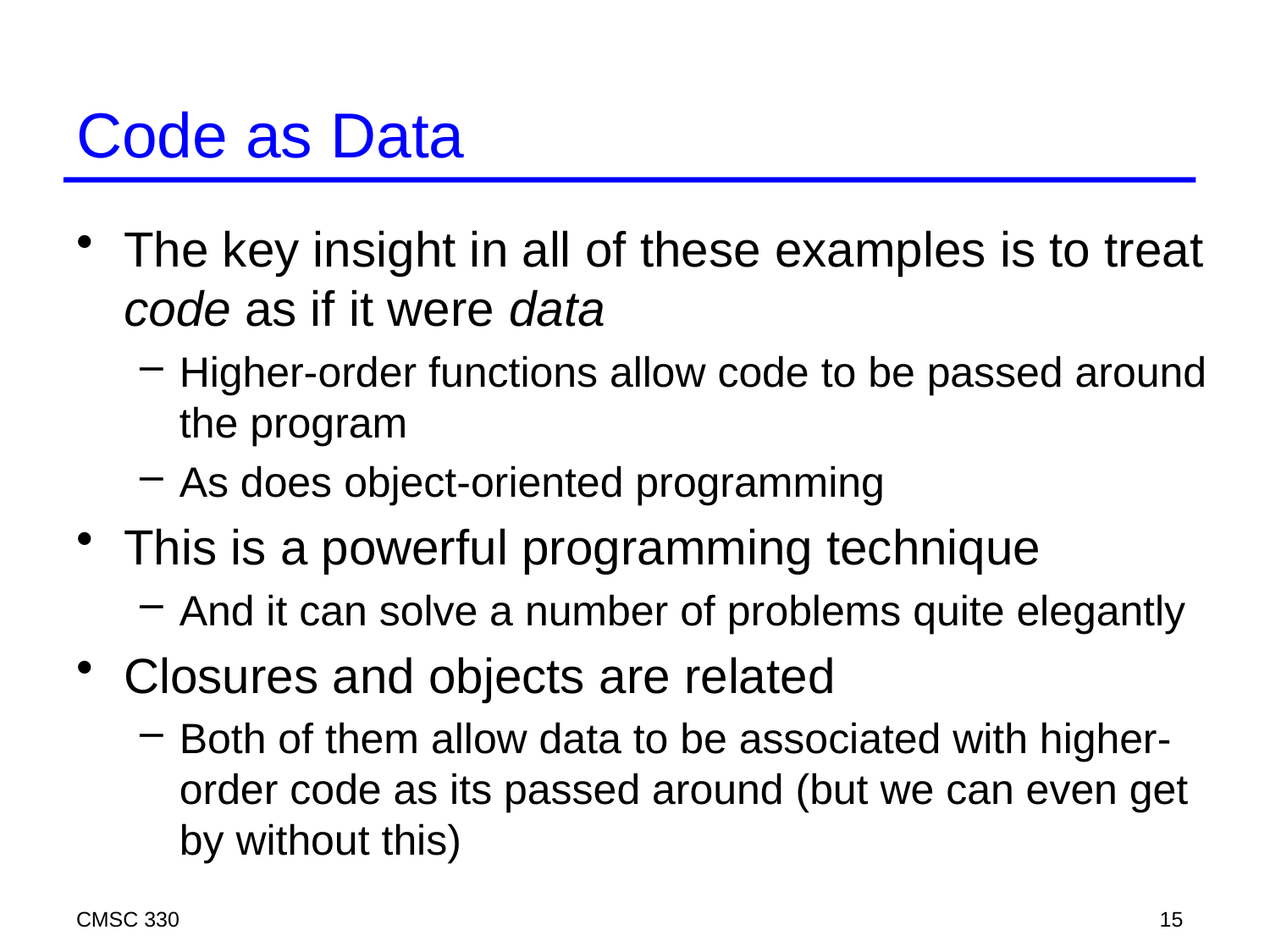

# Code as Data
The key insight in all of these examples is to treat code as if it were data
Higher-order functions allow code to be passed around the program
As does object-oriented programming
This is a powerful programming technique
And it can solve a number of problems quite elegantly
Closures and objects are related
Both of them allow data to be associated with higher-order code as its passed around (but we can even get by without this)
CMSC 330
15